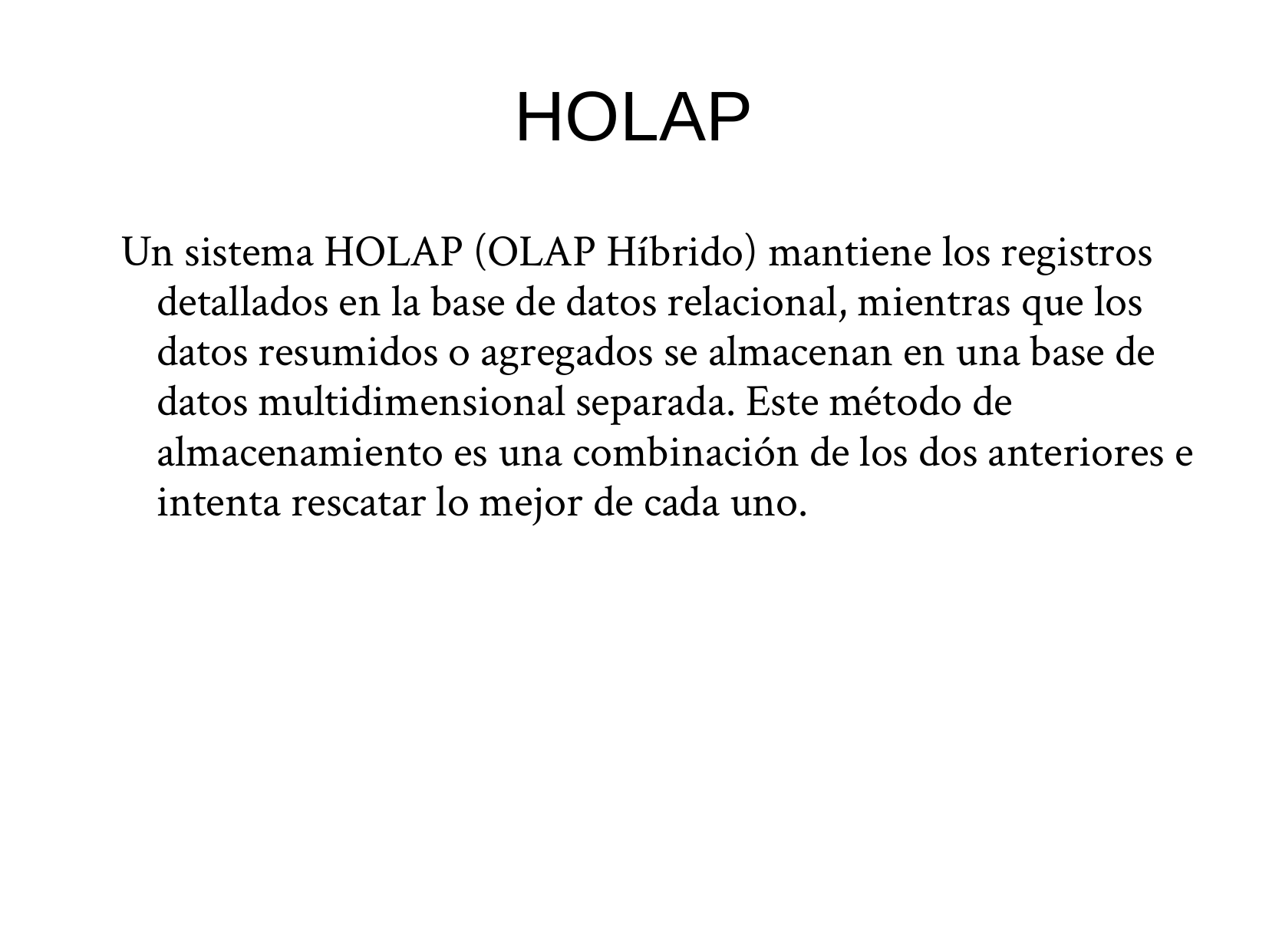

# HOLAP
Un sistema HOLAP (OLAP Híbrido) mantiene los registros detallados en la base de datos relacional, mientras que los datos resumidos o agregados se almacenan en una base de datos multidimensional separada. Este método de almacenamiento es una combinación de los dos anteriores e intenta rescatar lo mejor de cada uno.